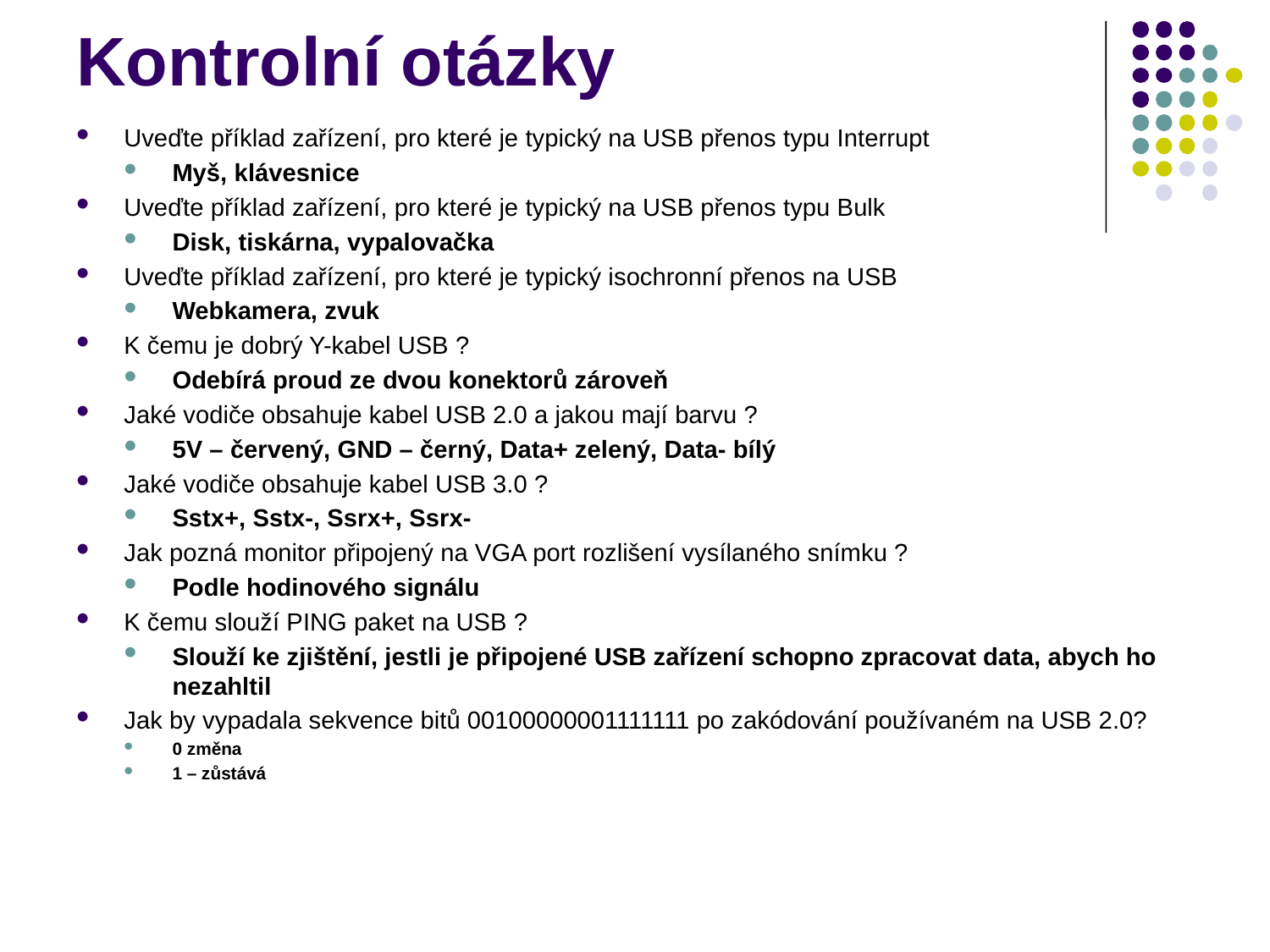

# Kontrolní otázky
Uveďte příklad zařízení, pro které je typický na USB přenos typu Interrupt
Myš, klávesnice
Uveďte příklad zařízení, pro které je typický na USB přenos typu Bulk
Disk, tiskárna, vypalovačka
Uveďte příklad zařízení, pro které je typický isochronní přenos na USB
Webkamera, zvuk
K čemu je dobrý Y-kabel USB ?
Odebírá proud ze dvou konektorů zároveň
Jaké vodiče obsahuje kabel USB 2.0 a jakou mají barvu ?
5V – červený, GND – černý, Data+ zelený, Data- bílý
Jaké vodiče obsahuje kabel USB 3.0 ?
Sstx+, Sstx-, Ssrx+, Ssrx-
Jak pozná monitor připojený na VGA port rozlišení vysílaného snímku ?
Podle hodinového signálu
K čemu slouží PING paket na USB ?
Slouží ke zjištění, jestli je připojené USB zařízení schopno zpracovat data, abych ho nezahltil
Jak by vypadala sekvence bitů 00100000001111111 po zakódování používaném na USB 2.0?
0 změna
1 – zůstává